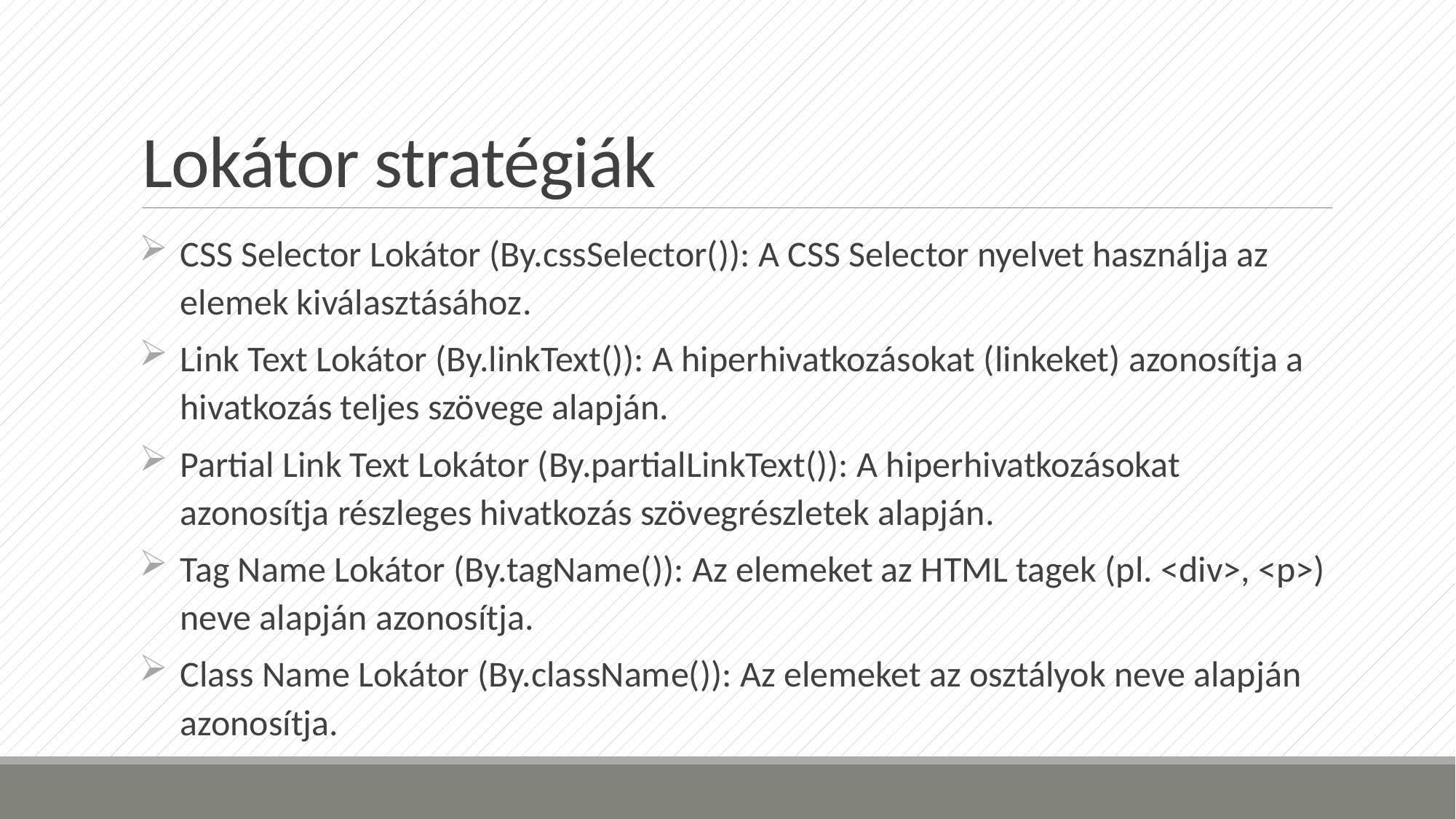

# Lokátor stratégiák
CSS Selector Lokátor (By.cssSelector()): A CSS Selector nyelvet használja az elemek kiválasztásához.
Link Text Lokátor (By.linkText()): A hiperhivatkozásokat (linkeket) azonosítja a hivatkozás teljes szövege alapján.
Partial Link Text Lokátor (By.partialLinkText()): A hiperhivatkozásokat azonosítja részleges hivatkozás szövegrészletek alapján.
Tag Name Lokátor (By.tagName()): Az elemeket az HTML tagek (pl. <div>, <p>) neve alapján azonosítja.
Class Name Lokátor (By.className()): Az elemeket az osztályok neve alapján azonosítja.